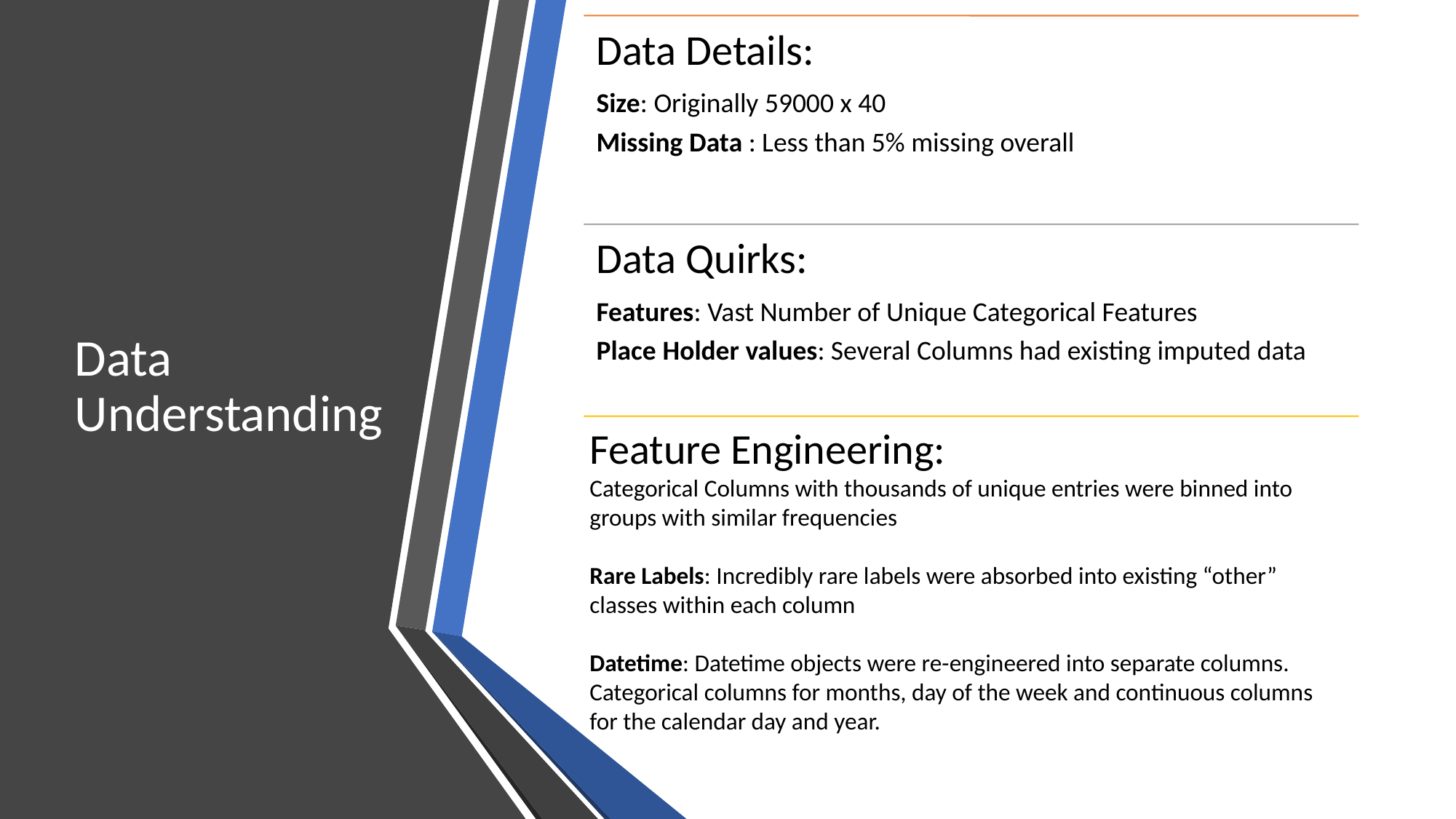

Data Details:
Size: Originally 59000 x 40
Missing Data : Less than 5% missing overall
Data Quirks:
Features: Vast Number of Unique Categorical Features
Place Holder values: Several Columns had existing imputed data

# Data Understanding
Feature Engineering:
Categorical Columns with thousands of unique entries were binned into groups with similar frequencies

Rare Labels: Incredibly rare labels were absorbed into existing “other” classes within each column

Datetime: Datetime objects were re-engineered into separate columns. Categorical columns for months, day of the week and continuous columns for the calendar day and year.